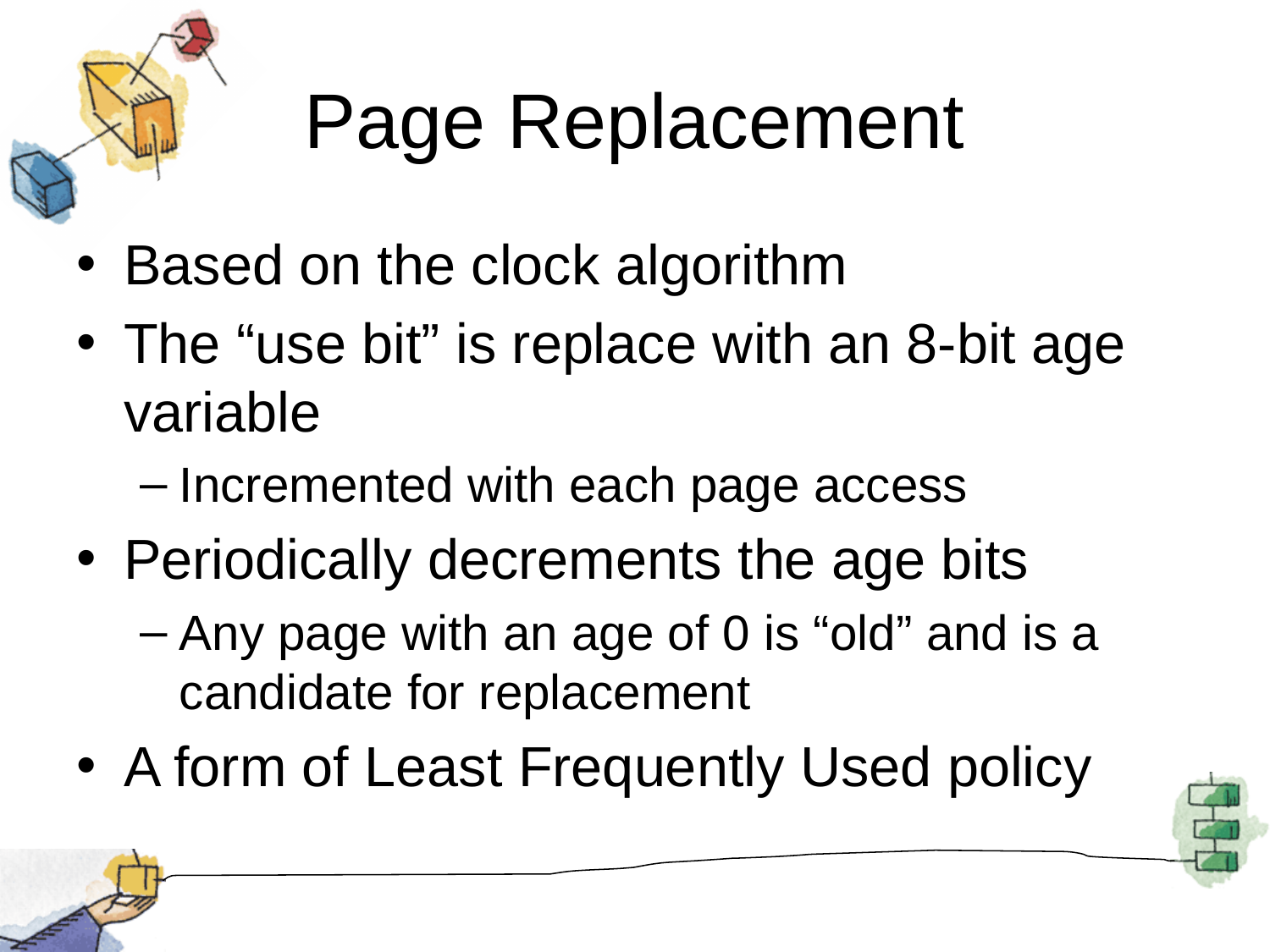

# Page Replacement
Based on the clock algorithm
The “use bit” is replace with an 8-bit age variable
Incremented with each page access
Periodically decrements the age bits
Any page with an age of 0 is “old” and is a candidate for replacement
A form of Least Frequently Used policy